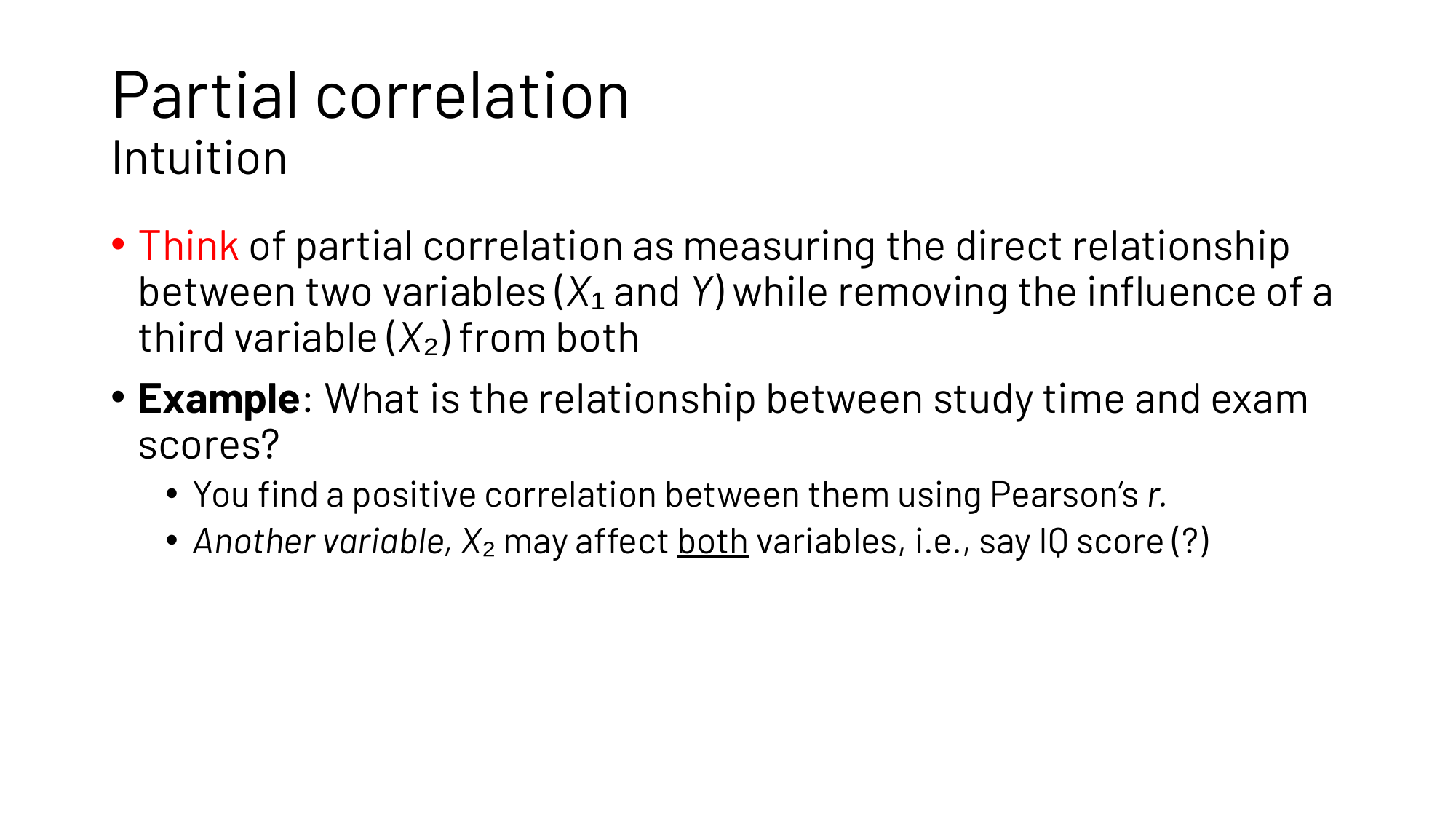

# Partial correlation Intuition
Think of partial correlation as measuring the direct relationship between two variables (X₁ and Y) while removing the influence of a third variable (X₂) from both
Example: What is the relationship between study time and exam scores?
You find a positive correlation between them using Pearson’s r.
Another variable, X₂ may affect both variables, i.e., say IQ score (?)